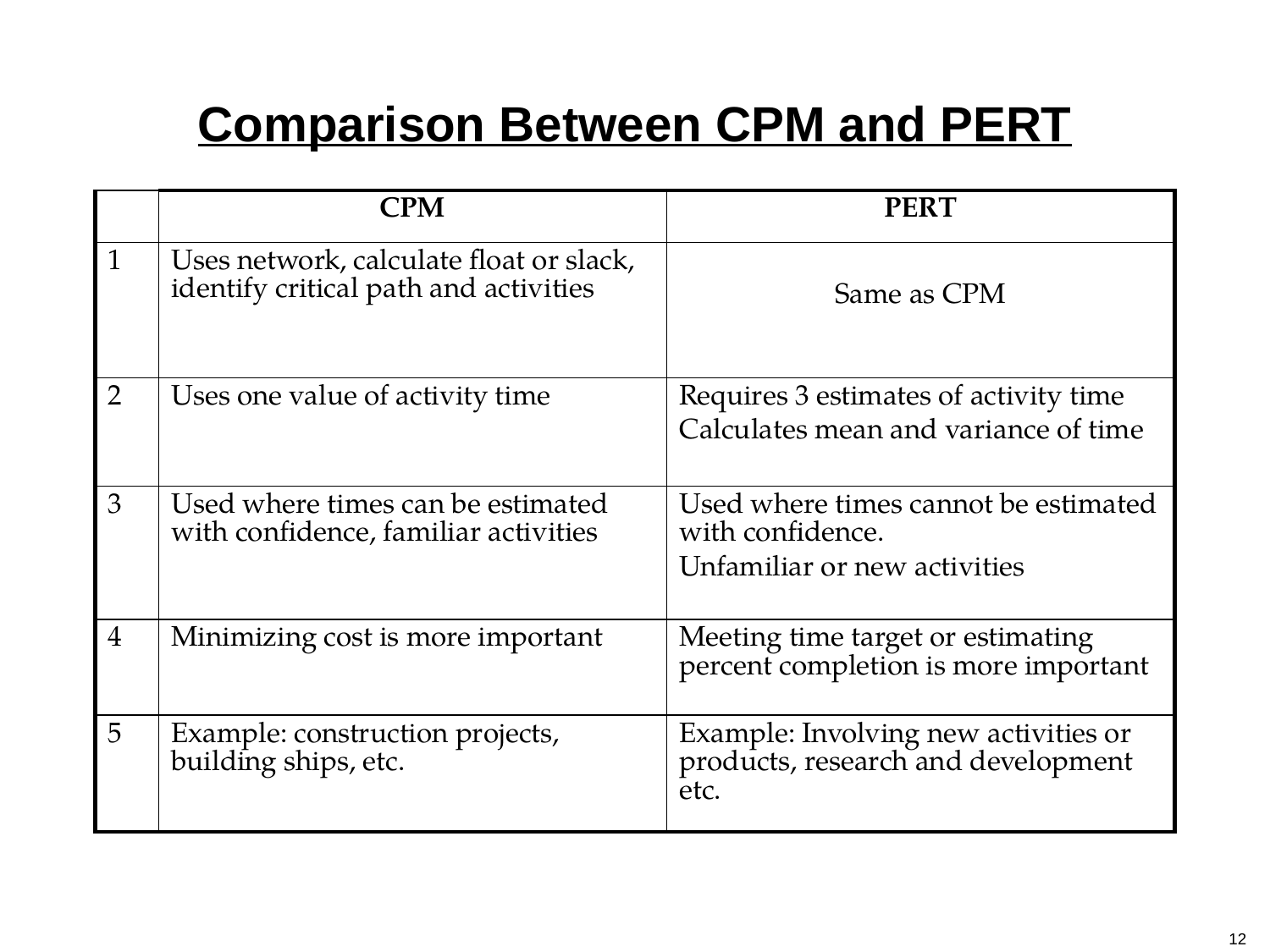

# Comparison Between CPM and PERT
|  | CPM | PERT |
| --- | --- | --- |
| 1 | Uses network, calculate float or slack, identify critical path and activities | Same as CPM |
| 2 | Uses one value of activity time | Requires 3 estimates of activity time Calculates mean and variance of time |
| 3 | Used where times can be estimated with confidence, familiar activities | Used where times cannot be estimated with confidence. Unfamiliar or new activities |
| 4 | Minimizing cost is more important | Meeting time target or estimating percent completion is more important |
| 5 | Example: construction projects, building ships, etc. | Example: Involving new activities or products, research and development etc. |
12